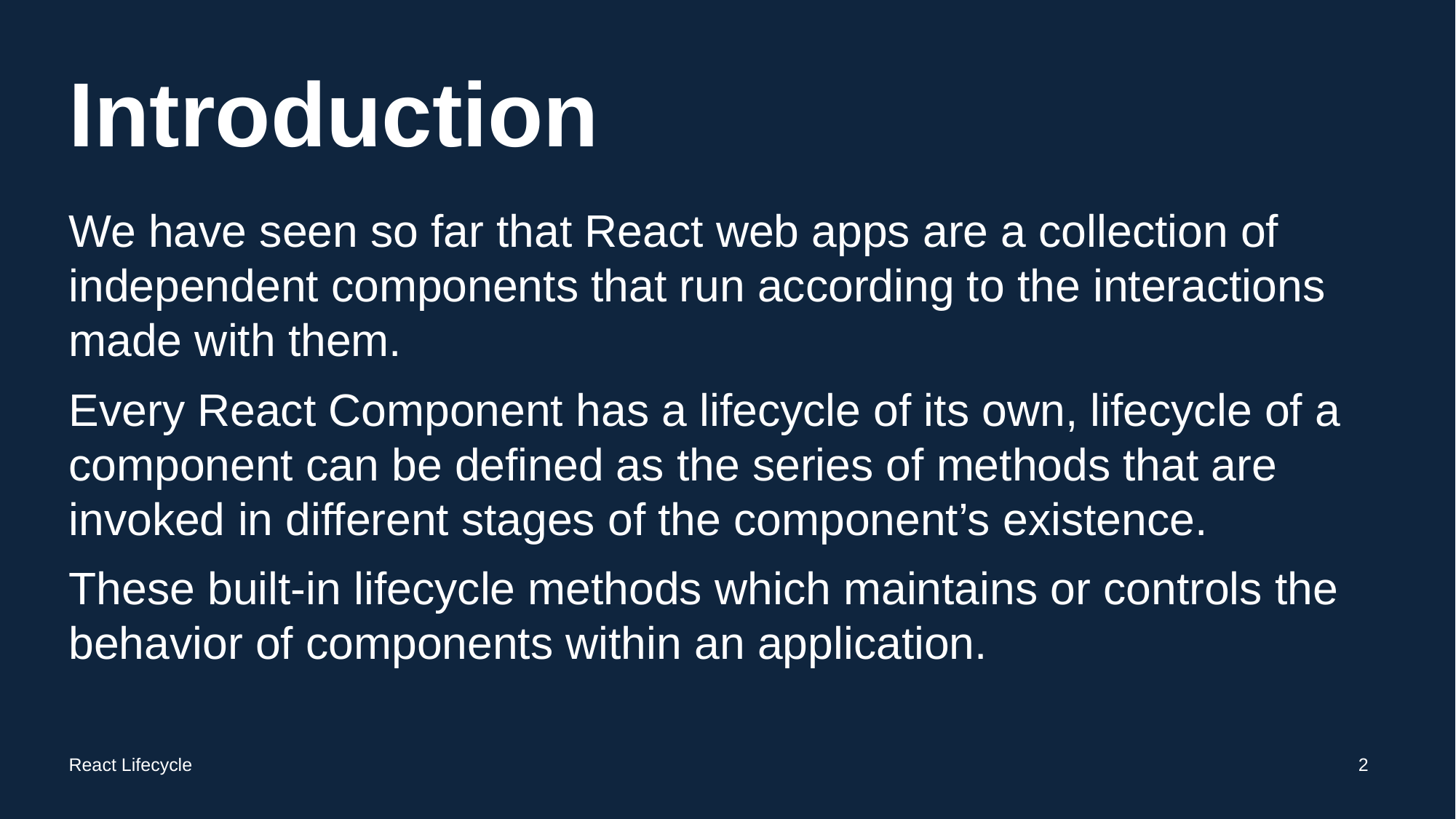

# Introduction
We have seen so far that React web apps are a collection of independent components that run according to the interactions made with them.
Every React Component has a lifecycle of its own, lifecycle of a component can be defined as the series of methods that are invoked in different stages of the component’s existence.
These built-in lifecycle methods which maintains or controls the behavior of components within an application.

2
React Lifecycle